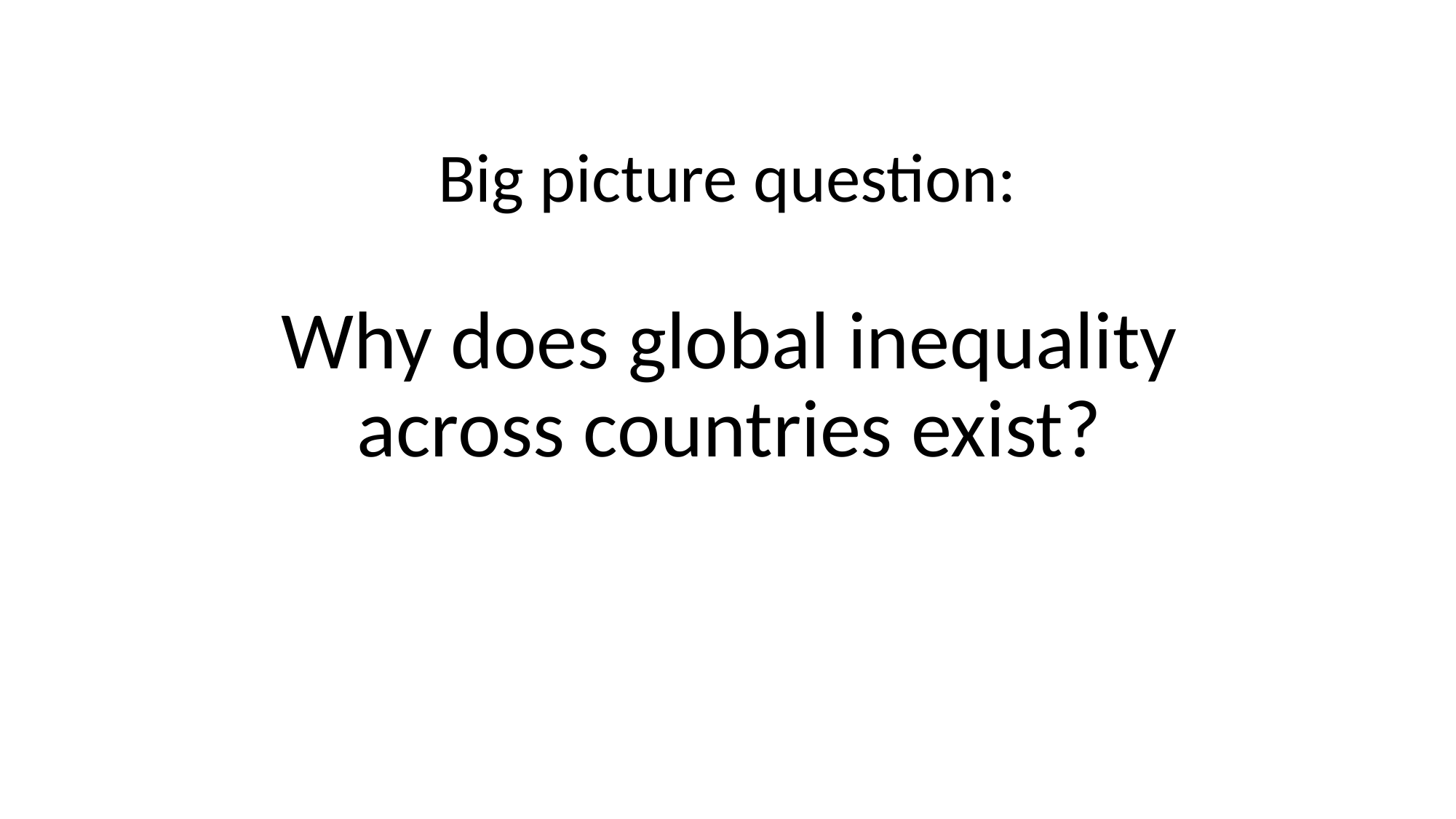

Why does global inequality across countries exist?
# Big picture question: